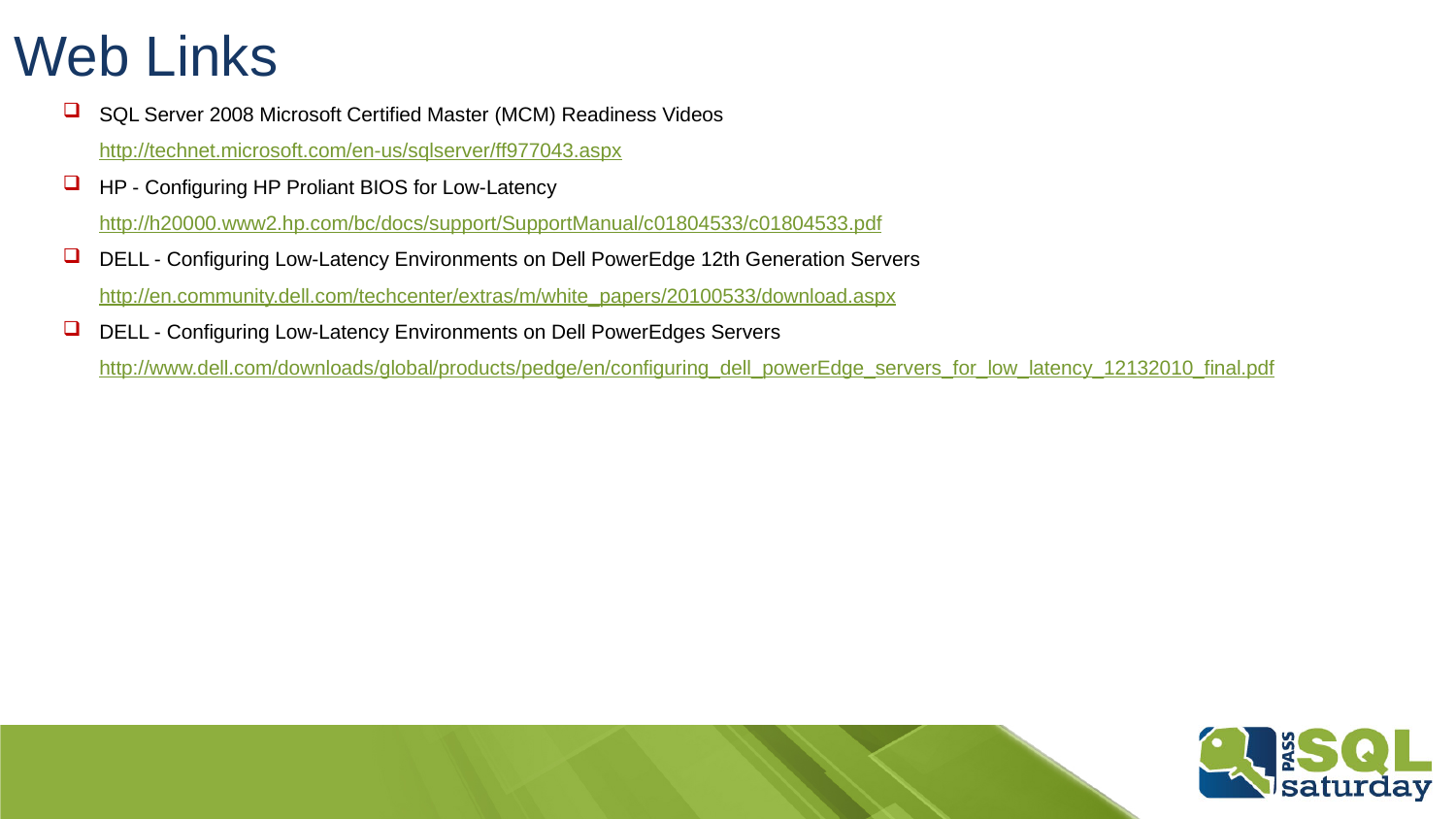

Web Links
SQL Server 2008 Microsoft Certified Master (MCM) Readiness Videos
http://technet.microsoft.com/en-us/sqlserver/ff977043.aspx
HP - Configuring HP Proliant BIOS for Low-Latency
http://h20000.www2.hp.com/bc/docs/support/SupportManual/c01804533/c01804533.pdf
DELL - Configuring Low-Latency Environments on Dell PowerEdge 12th Generation Servers
http://en.community.dell.com/techcenter/extras/m/white_papers/20100533/download.aspx
DELL - Configuring Low-Latency Environments on Dell PowerEdges Servers
http://www.dell.com/downloads/global/products/pedge/en/configuring_dell_powerEdge_servers_for_low_latency_12132010_final.pdf